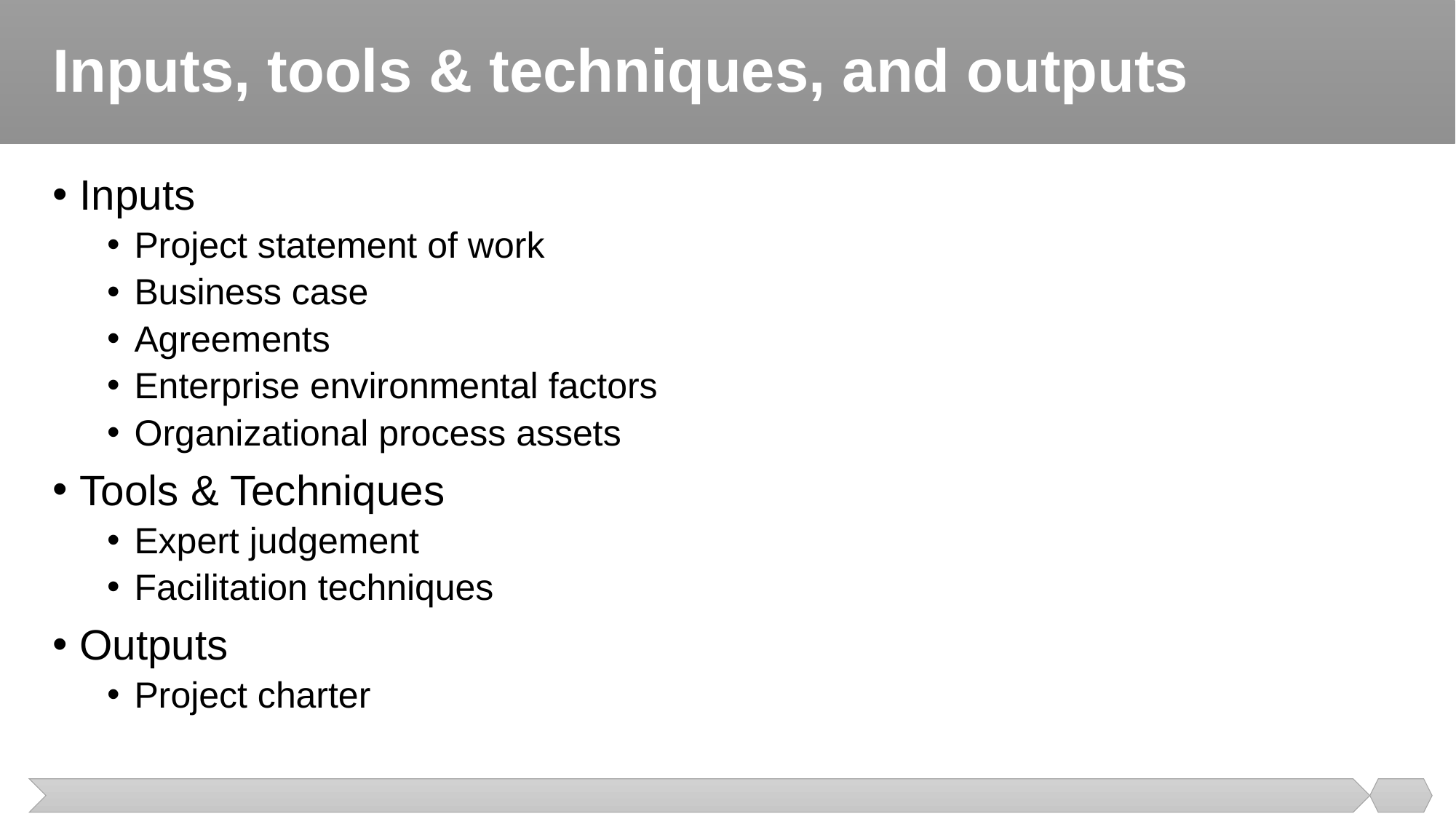

# Inputs, tools & techniques, and outputs
Inputs
Project statement of work
Business case
Agreements
Enterprise environmental factors
Organizational process assets
Tools & Techniques
Expert judgement
Facilitation techniques
Outputs
Project charter